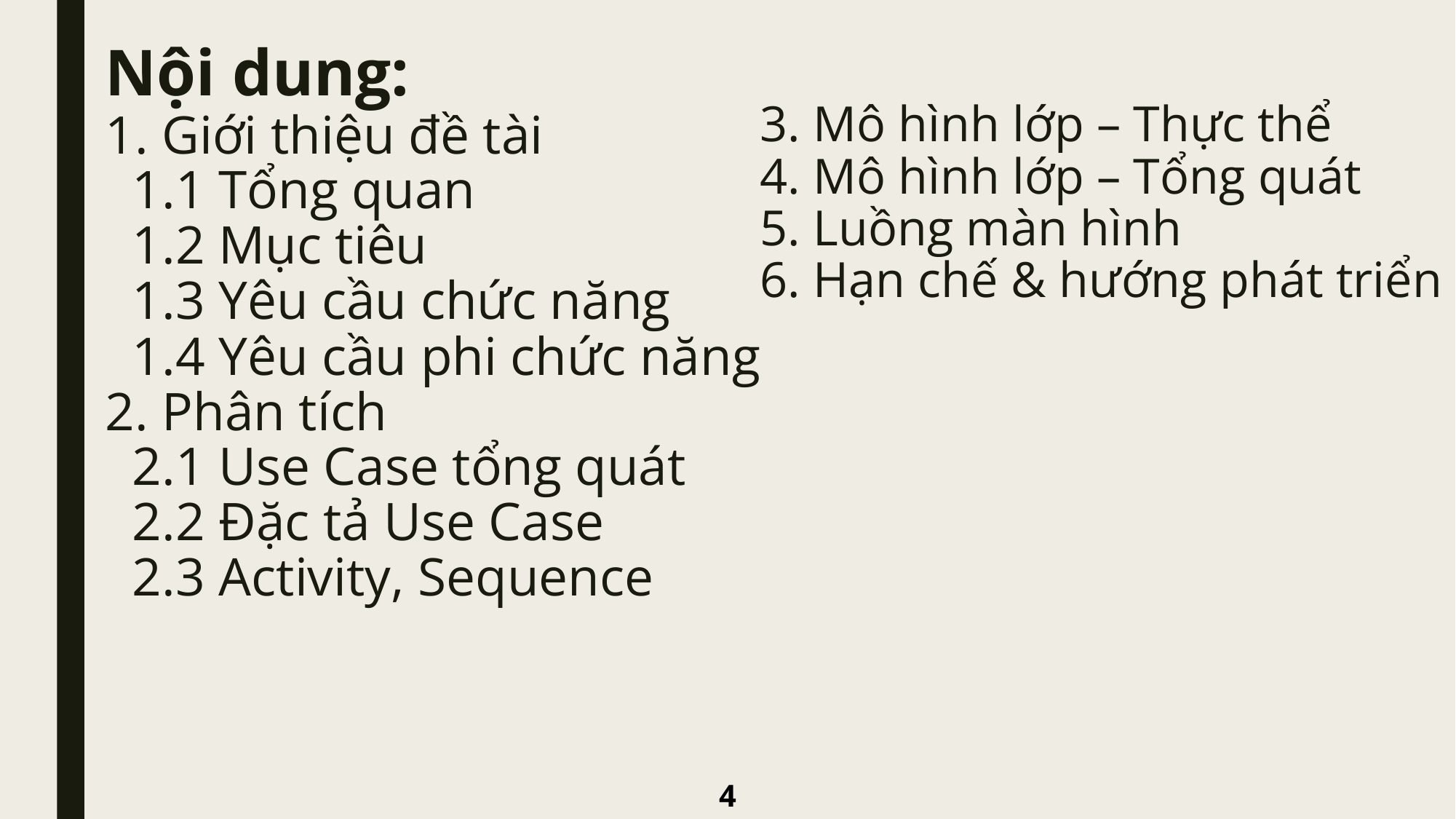

# Nội dung: 1. Giới thiệu đề tài 1.1 Tổng quan 1.2 Mục tiêu 1.3 Yêu cầu chức năng 1.4 Yêu cầu phi chức năng 2. Phân tích 2.1 Use Case tổng quát 2.2 Đặc tả Use Case 2.3 Activity, Sequence
3. Mô hình lớp – Thực thể
4. Mô hình lớp – Tổng quát
5. Luồng màn hình
6. Hạn chế & hướng phát triển
4